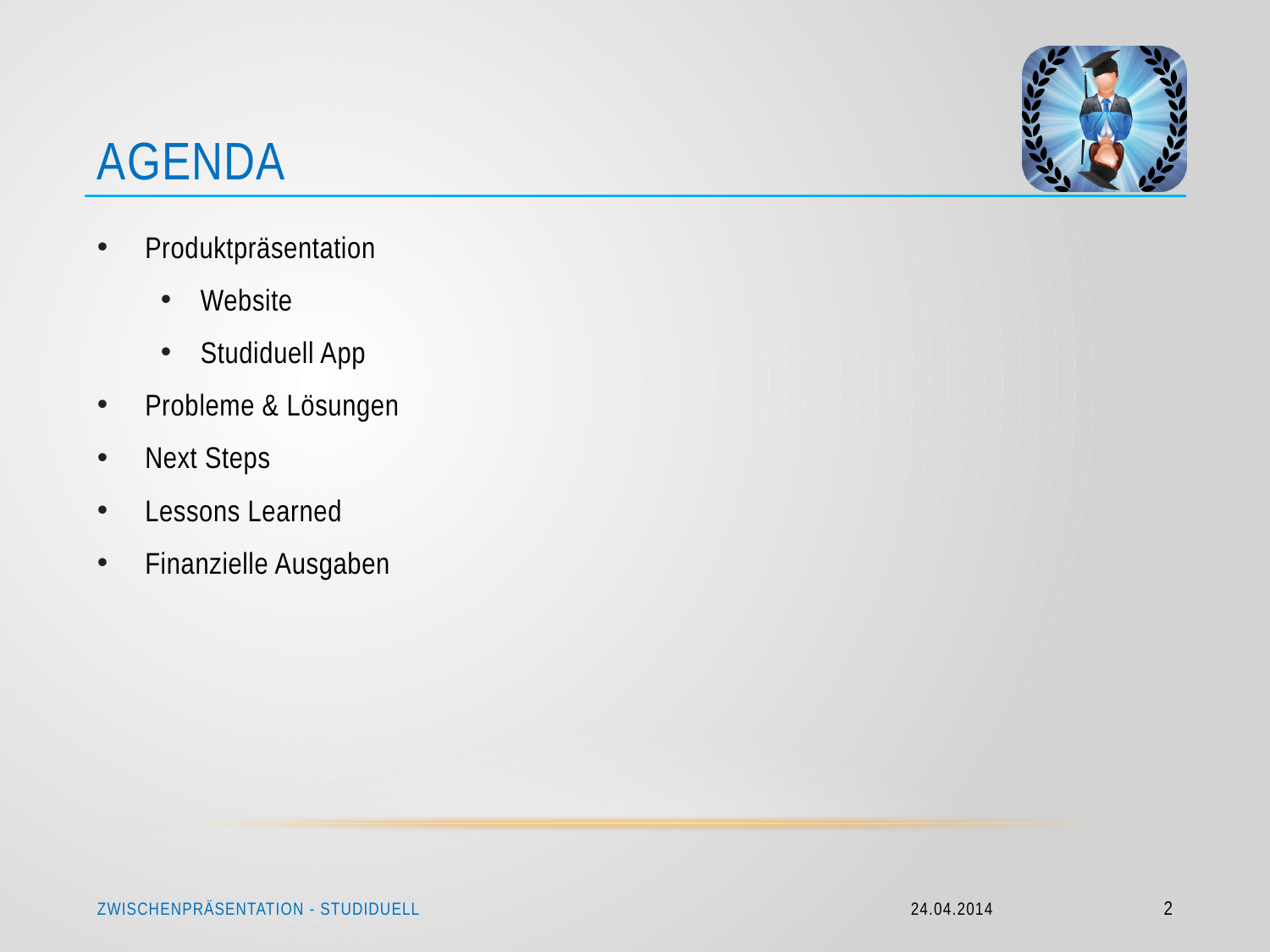

# Agenda
Produktpräsentation
Website
Studiduell App
Probleme & Lösungen
Next Steps
Lessons Learned
Finanzielle Ausgaben
Zwischenpräsentation - Studiduell
24.04.2014
2